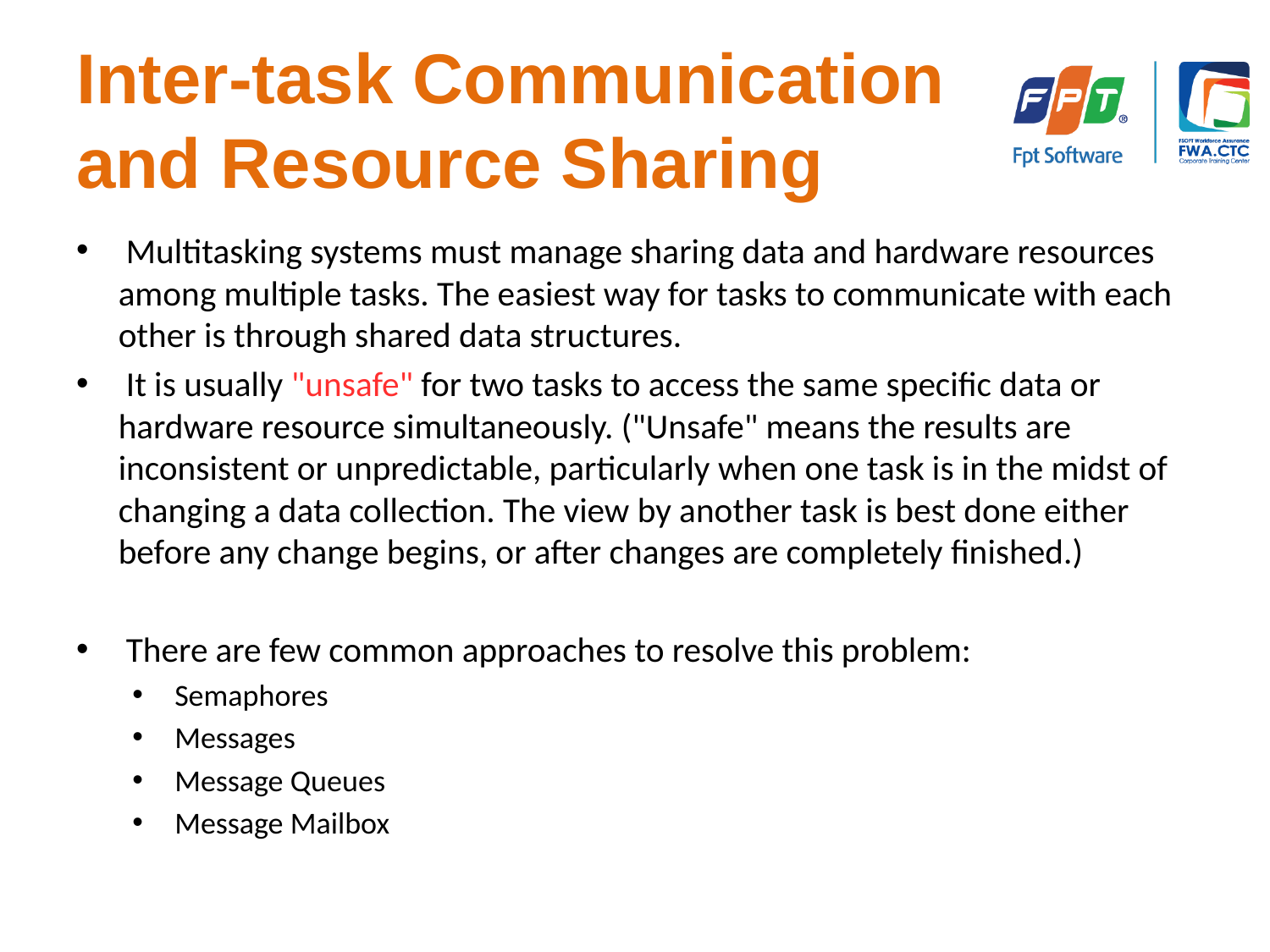

# Inter-task Communication and Resource Sharing
 Multitasking systems must manage sharing data and hardware resources among multiple tasks. The easiest way for tasks to communicate with each other is through shared data structures.
 It is usually "unsafe" for two tasks to access the same specific data or hardware resource simultaneously. ("Unsafe" means the results are inconsistent or unpredictable, particularly when one task is in the midst of changing a data collection. The view by another task is best done either before any change begins, or after changes are completely finished.)

 There are few common approaches to resolve this problem:
 Semaphores
 Messages
 Message Queues
 Message Mailbox